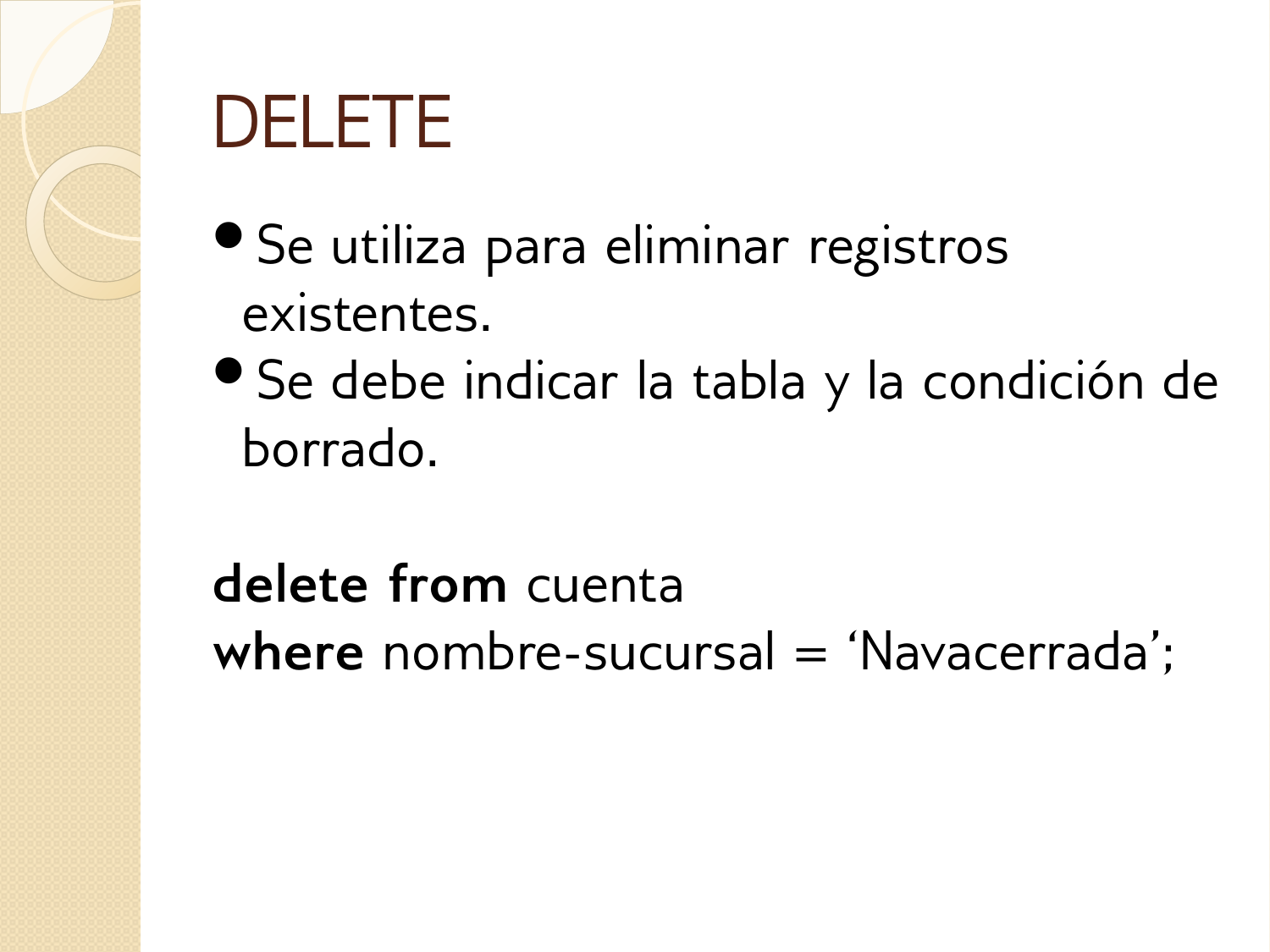

DELETE
Se utiliza para eliminar registros existentes.
Se debe indicar la tabla y la condición de borrado.

delete from cuenta
where nombre-sucursal = ‘Navacerrada’;